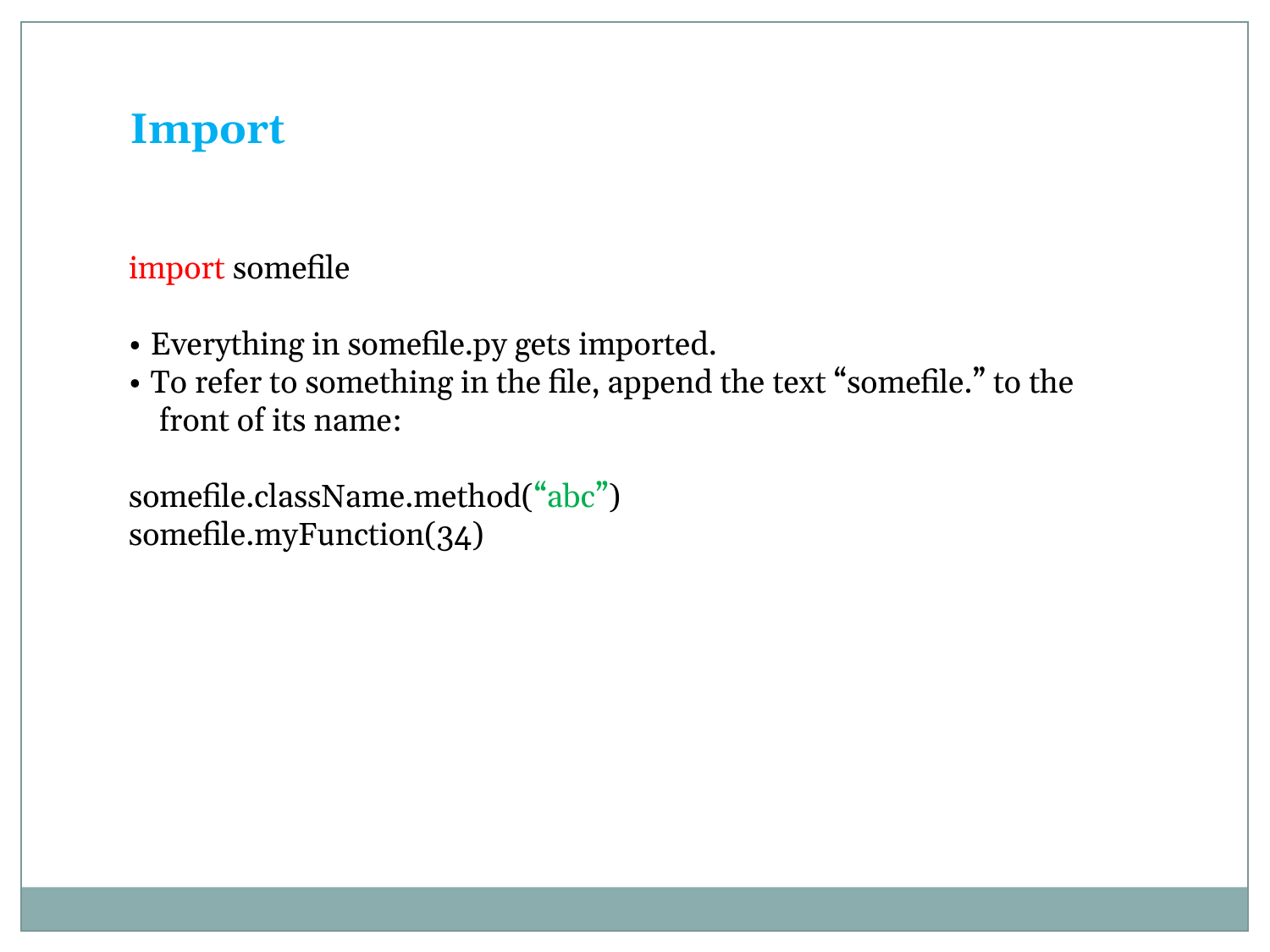

Import
import somefile

•  Everything in somefile.py gets imported.
•  To refer to something in the file, append the text “somefile.” to the
    front of its name:

somefile.className.method(“abc”)
somefile.myFunction(34)